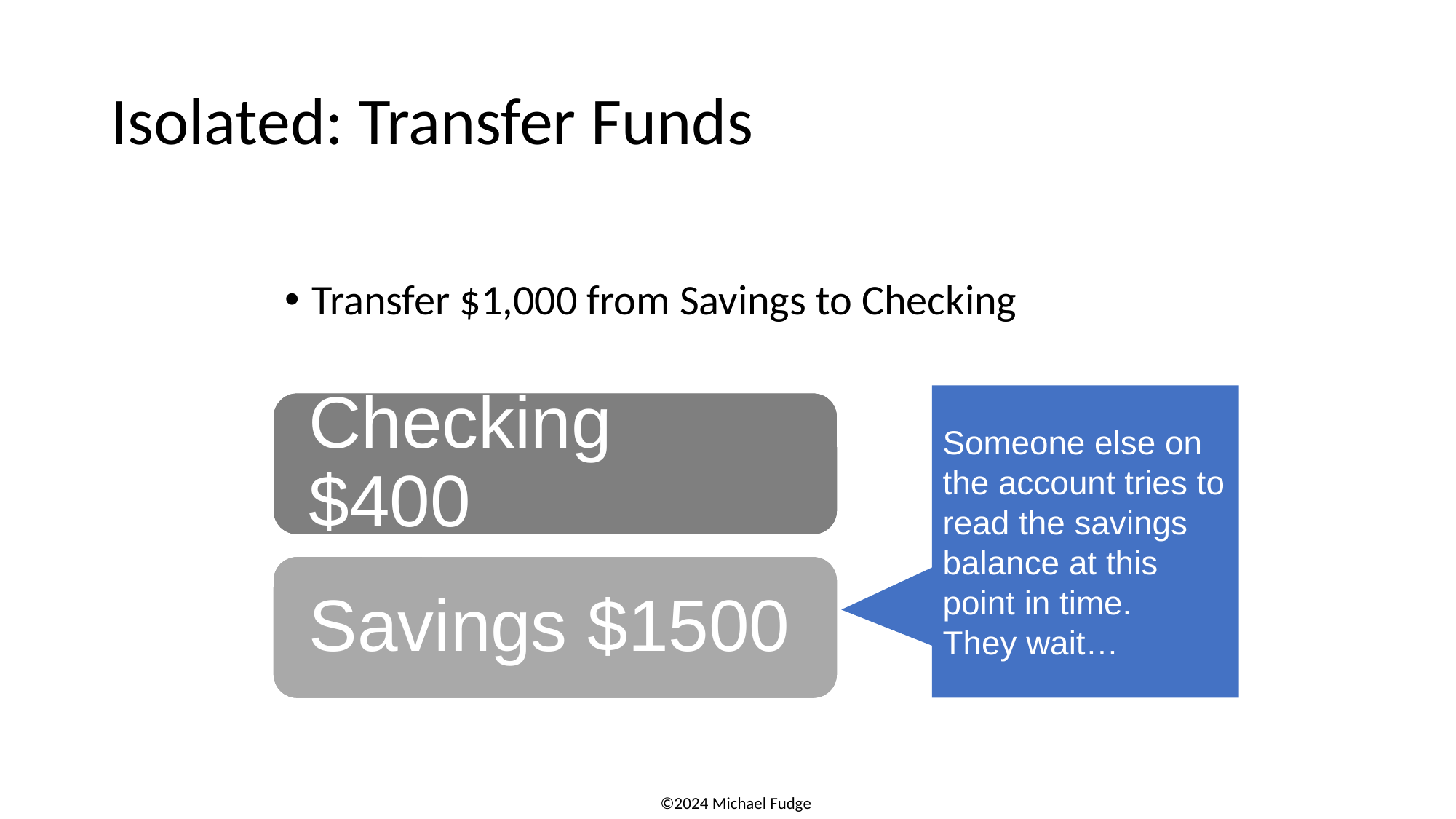

# Isolated: Transfer Funds
Transfer $1,000 from Savings to Checking
Checking $400
Savings $1500
Checking $400
Savings $500
Checking  $400
Savings $1500
Someone else on the account tries to read the savings balance at this point in time.
They wait…